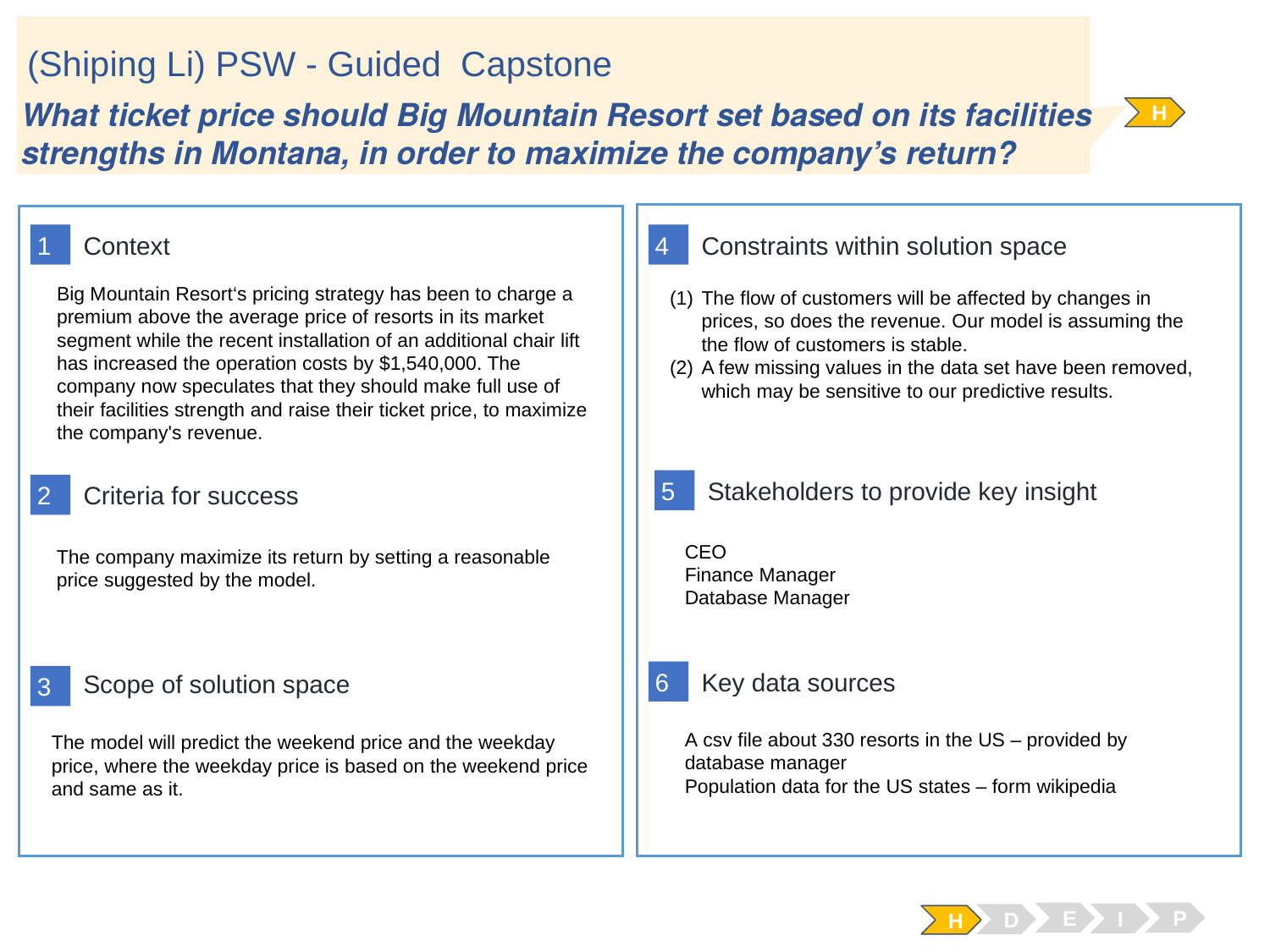

# (Shiping Li) PSW - Guided  Capstone
What ticket price should Big Mountain Resort set based on its facilities strengths in Montana, in order to maximize the company’s return?

H

1
4
Context
Constraints within solution space
Big Mountain Resort‘s pricing strategy has been to charge a premium above the average price of resorts in its market segment while the recent installation of an additional chair lift has increased the operation costs by $1,540,000. The company now speculates that they should make full use of their facilities strength and raise their ticket price, to maximize the company's revenue.

The flow of customers will be affected by changes in prices, so does the revenue. Our model is assuming the the flow of customers is stable.
A few missing values in the data set have been removed, which may be sensitive to our predictive results.

5
Stakeholders to provide key insight
2
Criteria for success
CEO
Finance Manager
Database Manager

The company maximize its return by setting a reasonable price suggested by the model.
6
Key data sources
3
Scope of solution space
A csv file about 330 resorts in the US – provided by  database manager
Population data for the US states – form wikipedia

The model will predict the weekend price and the weekday price, where the weekday price is based on the weekend price and same as it.
E
P
I
D
H